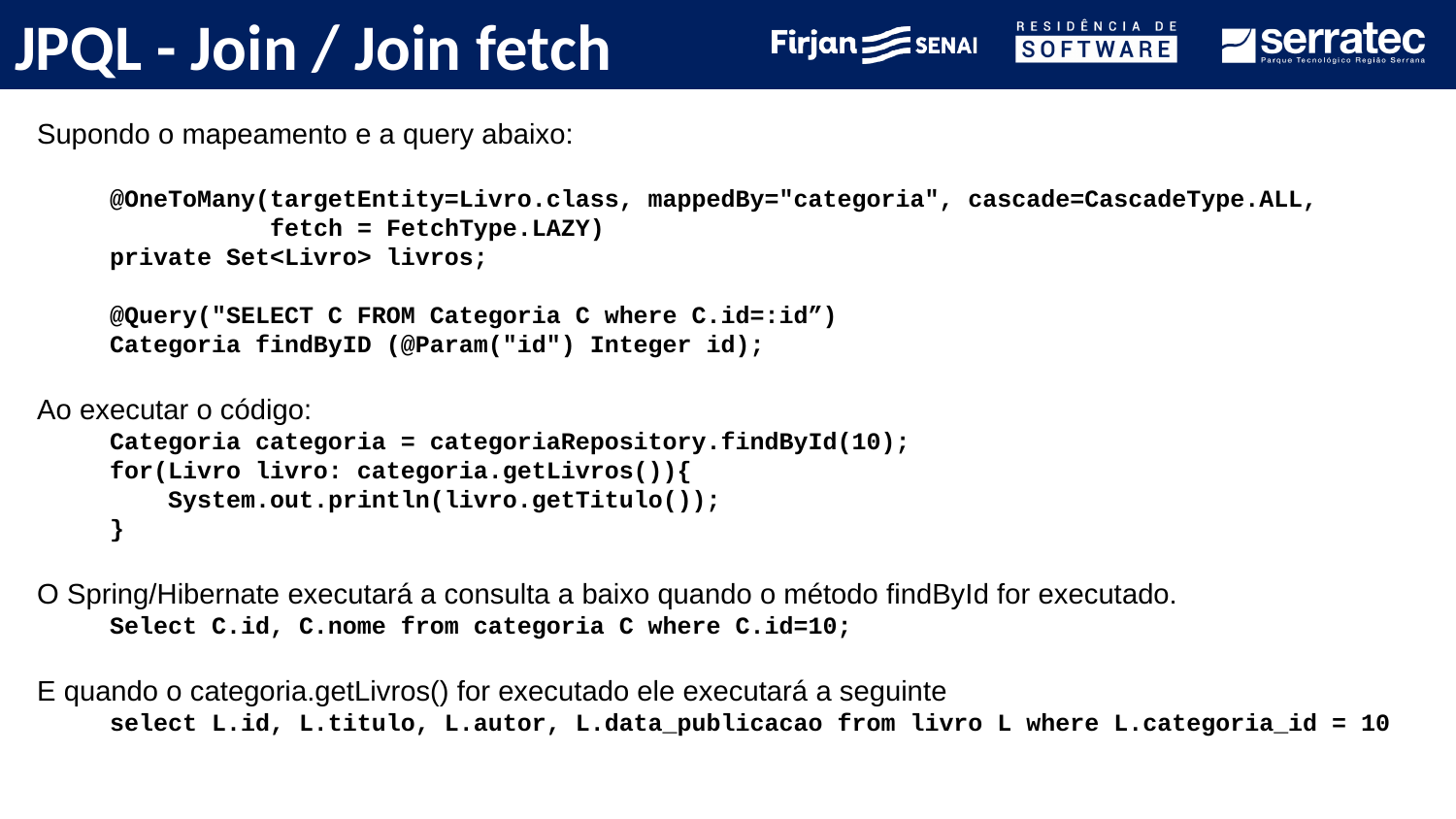

# JPQL - Join / Join fetch
Supondo o mapeamento e a query abaixo:

@OneToMany(targetEntity=Livro.class, mappedBy="categoria", cascade=CascadeType.ALL,
           fetch = FetchType.LAZY)
private Set<Livro> livros;

@Query("SELECT C FROM Categoria C where C.id=:id”)
Categoria findByID (@Param("id") Integer id);

Ao executar o código:
Categoria categoria = categoriaRepository.findById(10);
for(Livro livro: categoria.getLivros()){
    System.out.println(livro.getTitulo());
}

O Spring/Hibernate executará a consulta a baixo quando o método findById for executado.
Select C.id, C.nome from categoria C where C.id=10;

E quando o categoria.getLivros() for executado ele executará a seguinte
select L.id, L.titulo, L.autor, L.data_publicacao from livro L where L.categoria_id = 10